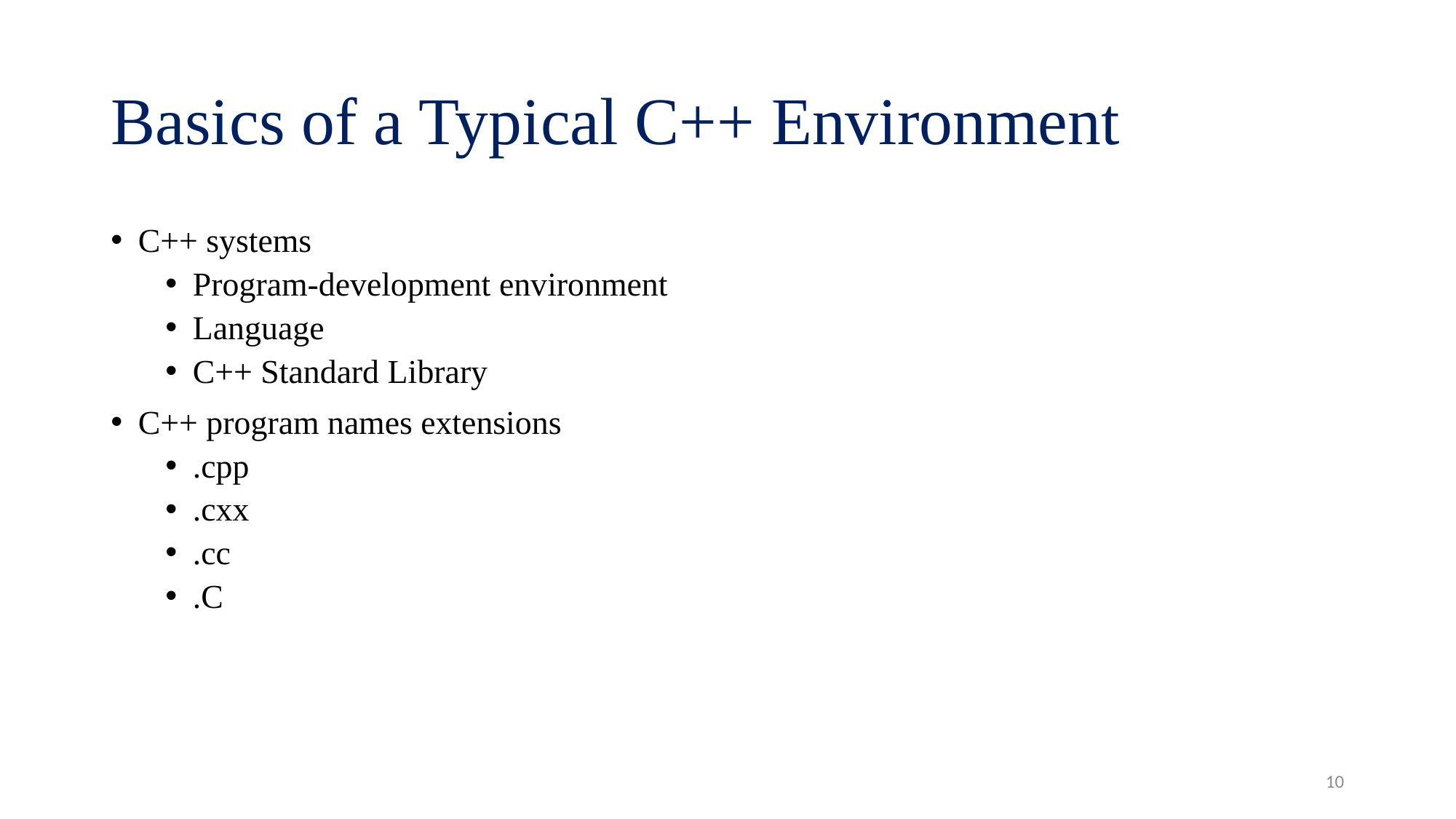

# Basics of a Typical C++ Environment
C++ systems
Program-development environment
Language
C++ Standard Library
C++ program names extensions
.cpp
.cxx
.cc
.C
10